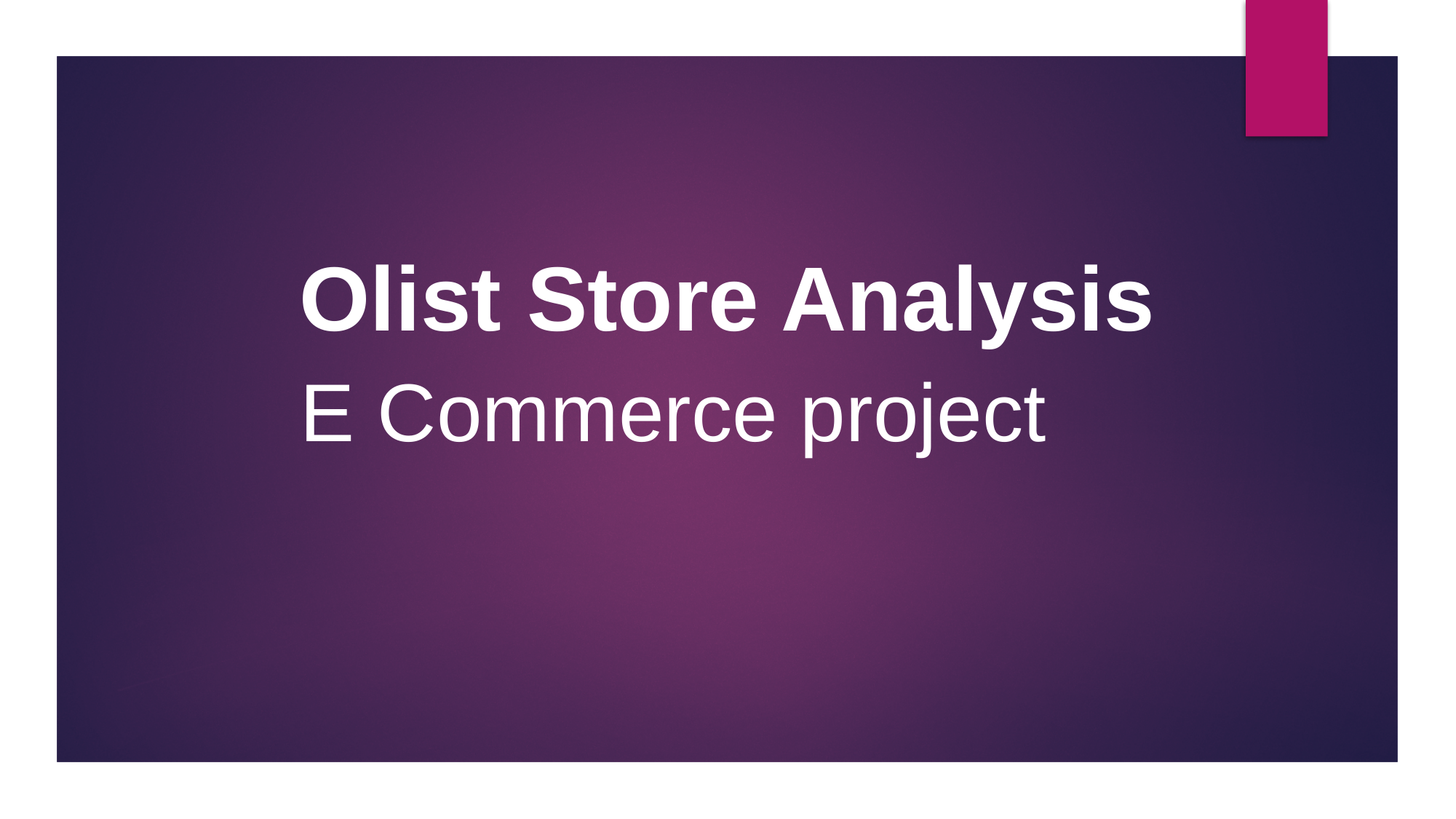

# Olist Store Analysis
E Commerce project